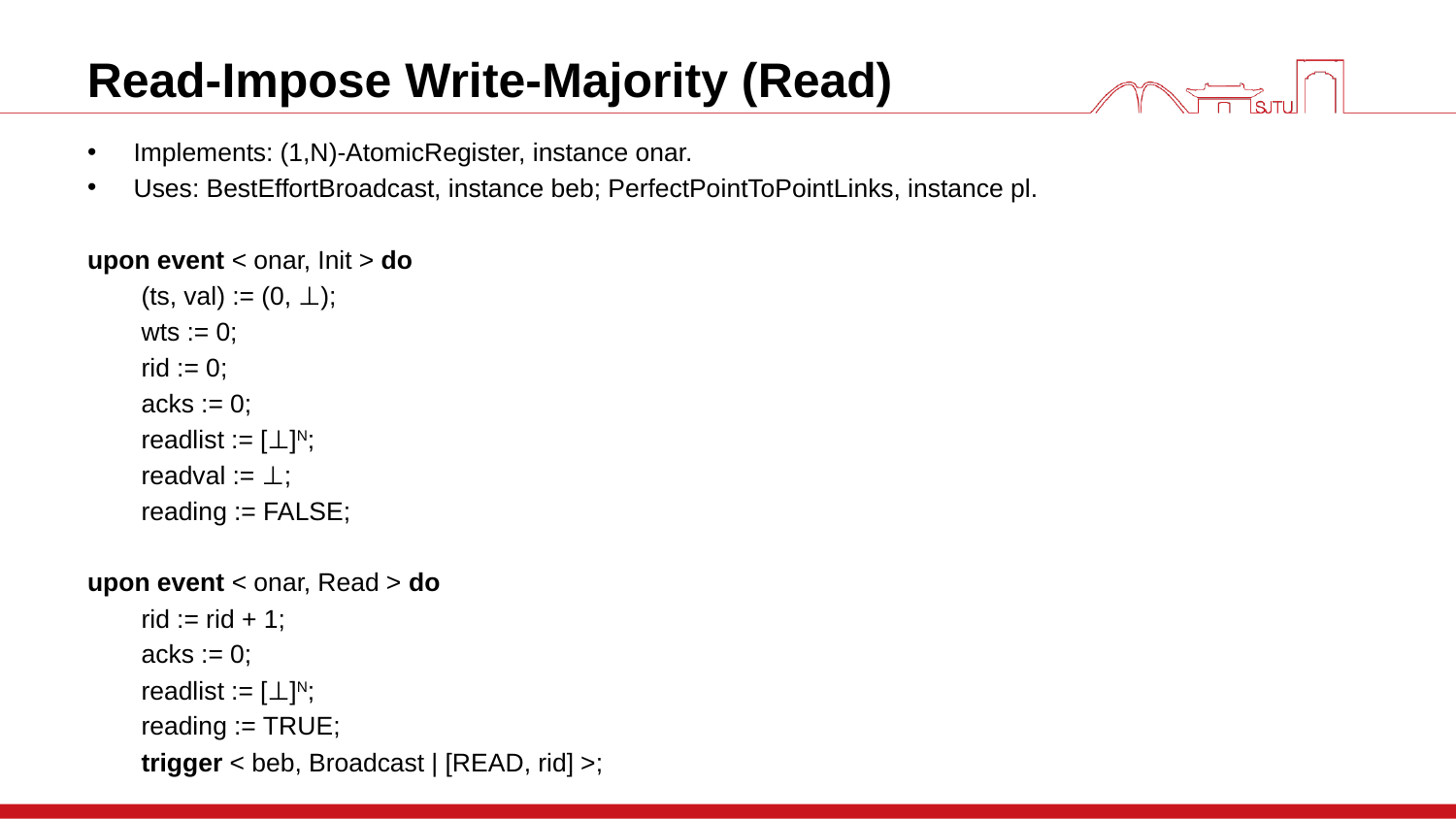

# Read-Impose Write-Majority (Read)
Implements: (1,N)-AtomicRegister, instance onar.
Uses: BestEffortBroadcast, instance beb; PerfectPointToPointLinks, instance pl.

upon event < onar, Init > do
(ts, val) := (0, ⊥);
wts := 0;
rid := 0;
acks := 0;
readlist := [⊥]N;
readval := ⊥;
reading := FALSE;

upon event < onar, Read > do
rid := rid + 1;
acks := 0;
readlist := [⊥]N;
reading := TRUE;
trigger < beb, Broadcast | [READ, rid] >;